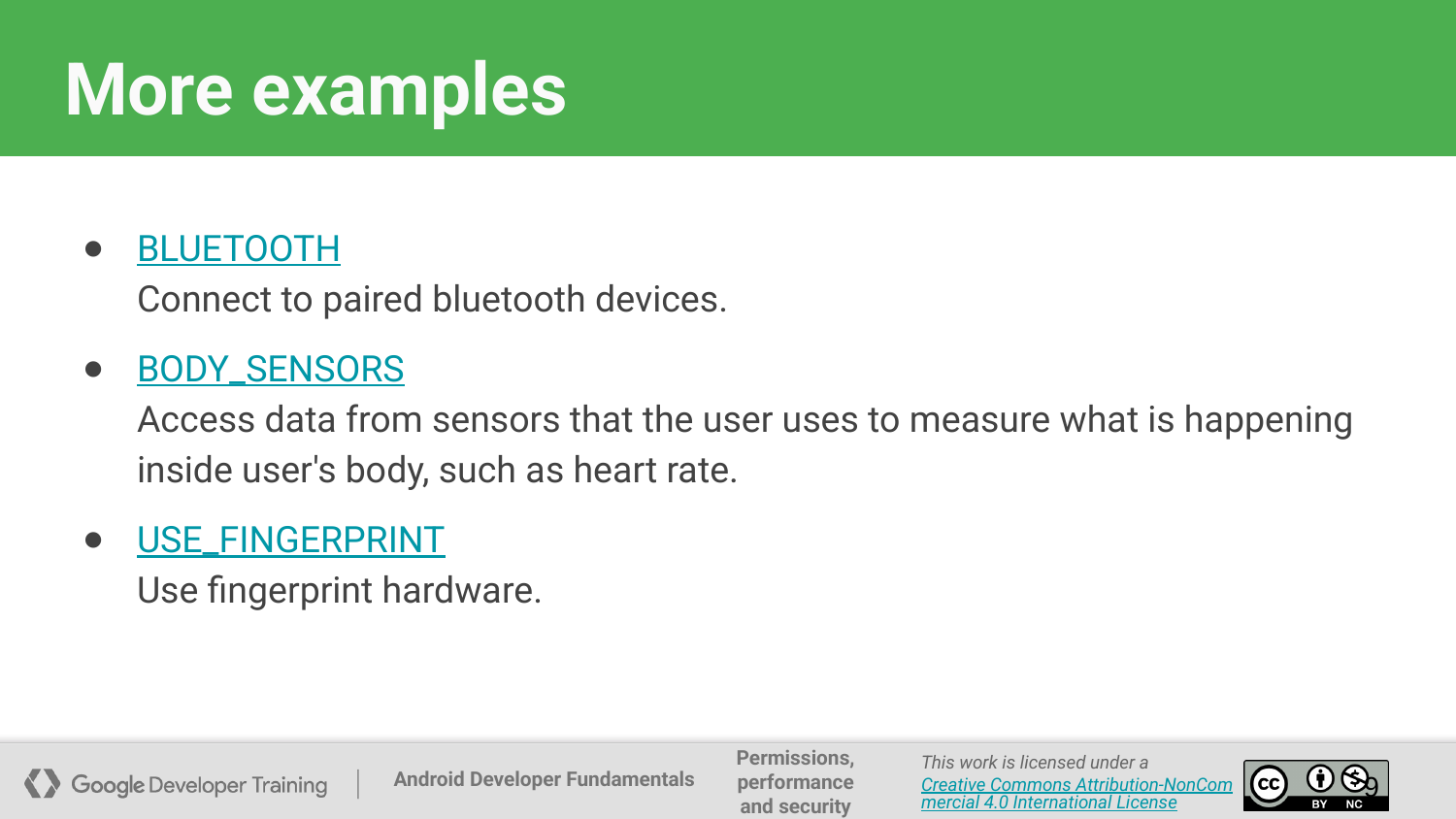

# More examples
BLUETOOTH
Connect to paired bluetooth devices.
BODY_SENSORS
Access data from sensors that the user uses to measure what is happening inside user's body, such as heart rate.
USE_FINGERPRINT
Use fingerprint hardware.

9